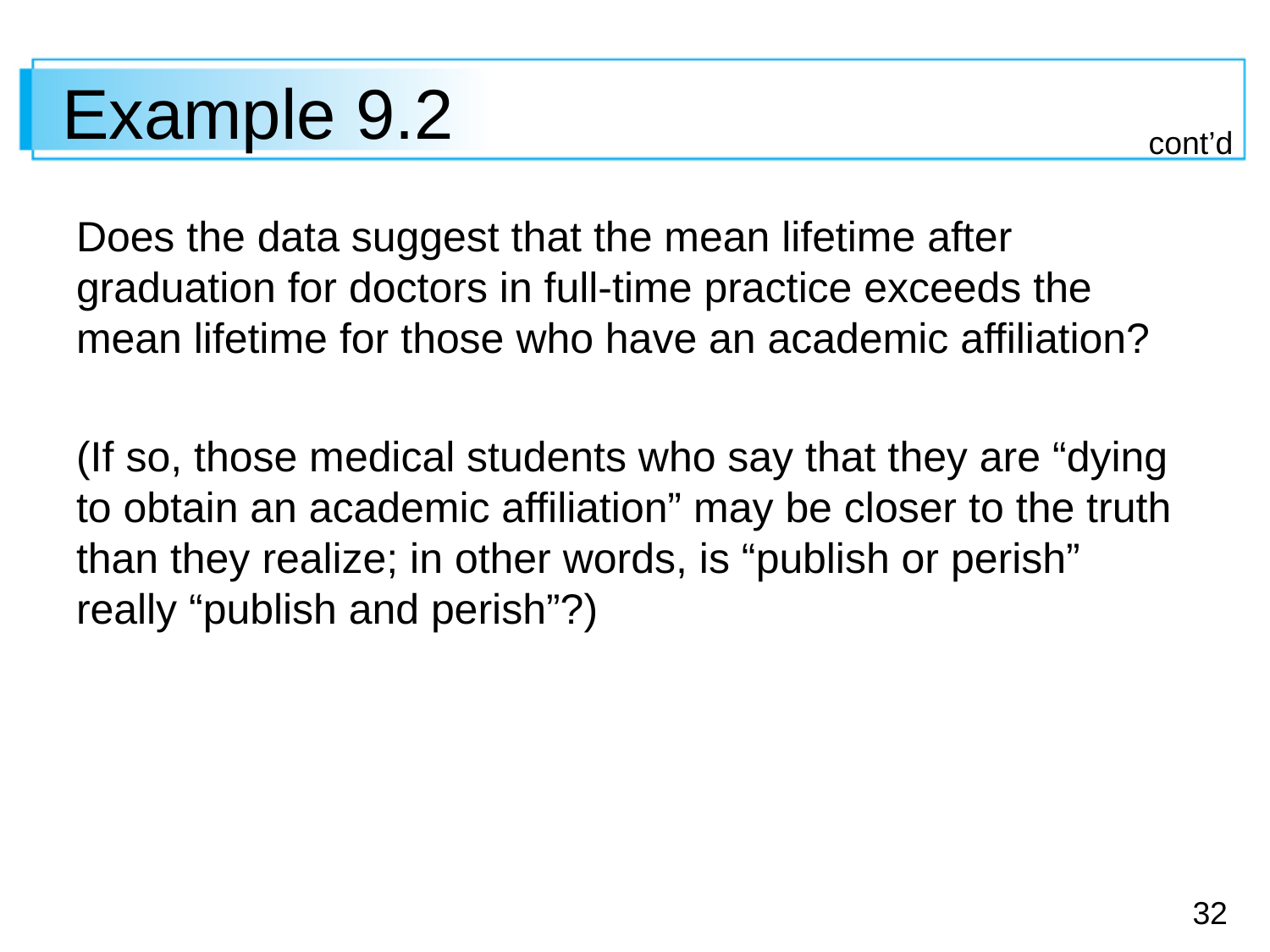

# Example 9.2

cont’d

Does the data suggest that the mean lifetime after graduation for doctors in full-time practice exceeds the mean lifetime for those who have an academic affiliation?

(If so, those medical students who say that they are “dying to obtain an academic affiliation” may be closer to the truth than they realize; in other words, is “publish or perish” really “publish and perish”?)